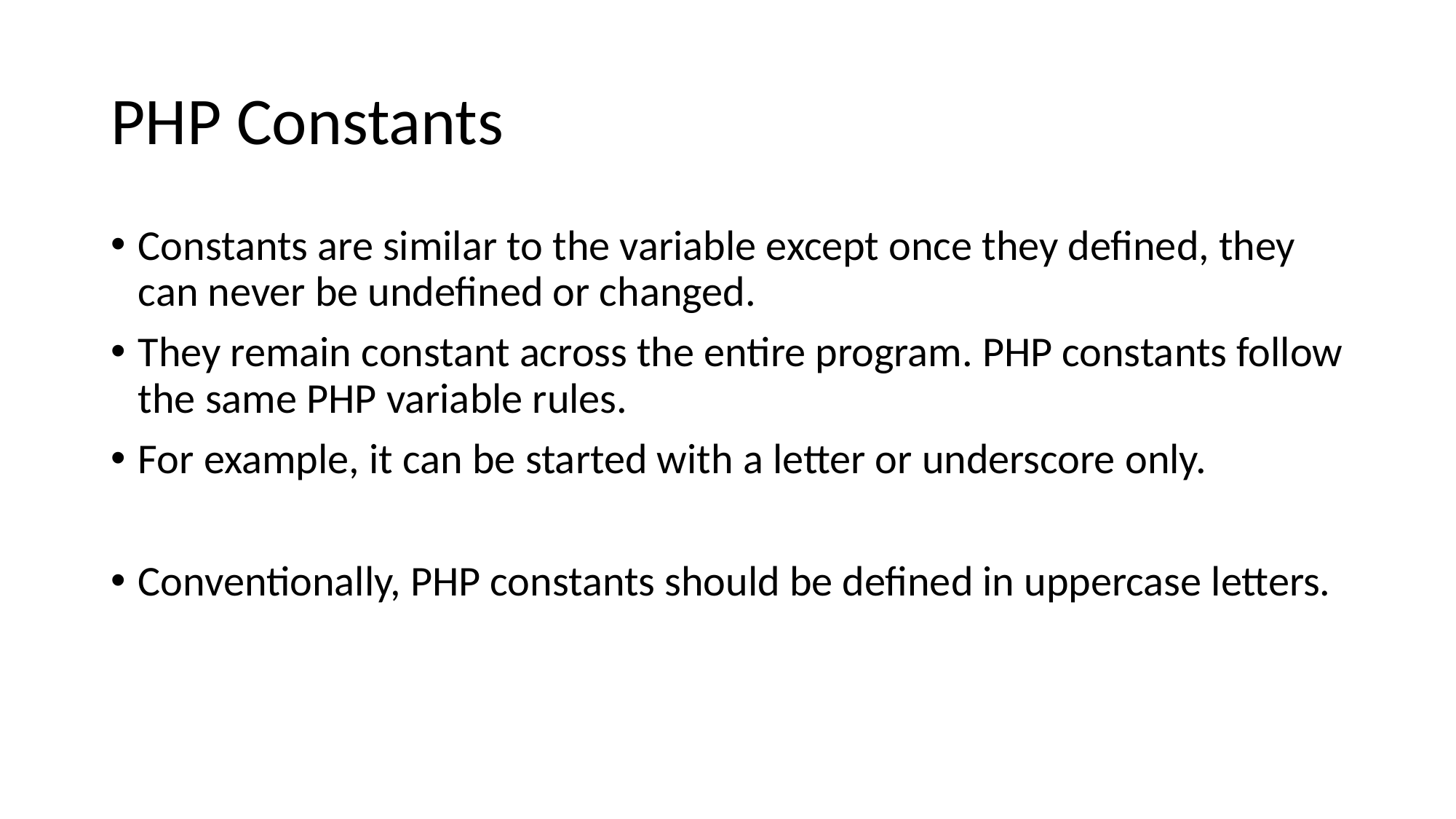

# PHP Constants
Constants are similar to the variable except once they defined, they can never be undefined or changed.
They remain constant across the entire program. PHP constants follow the same PHP variable rules.
For example, it can be started with a letter or underscore only.

Conventionally, PHP constants should be defined in uppercase letters.